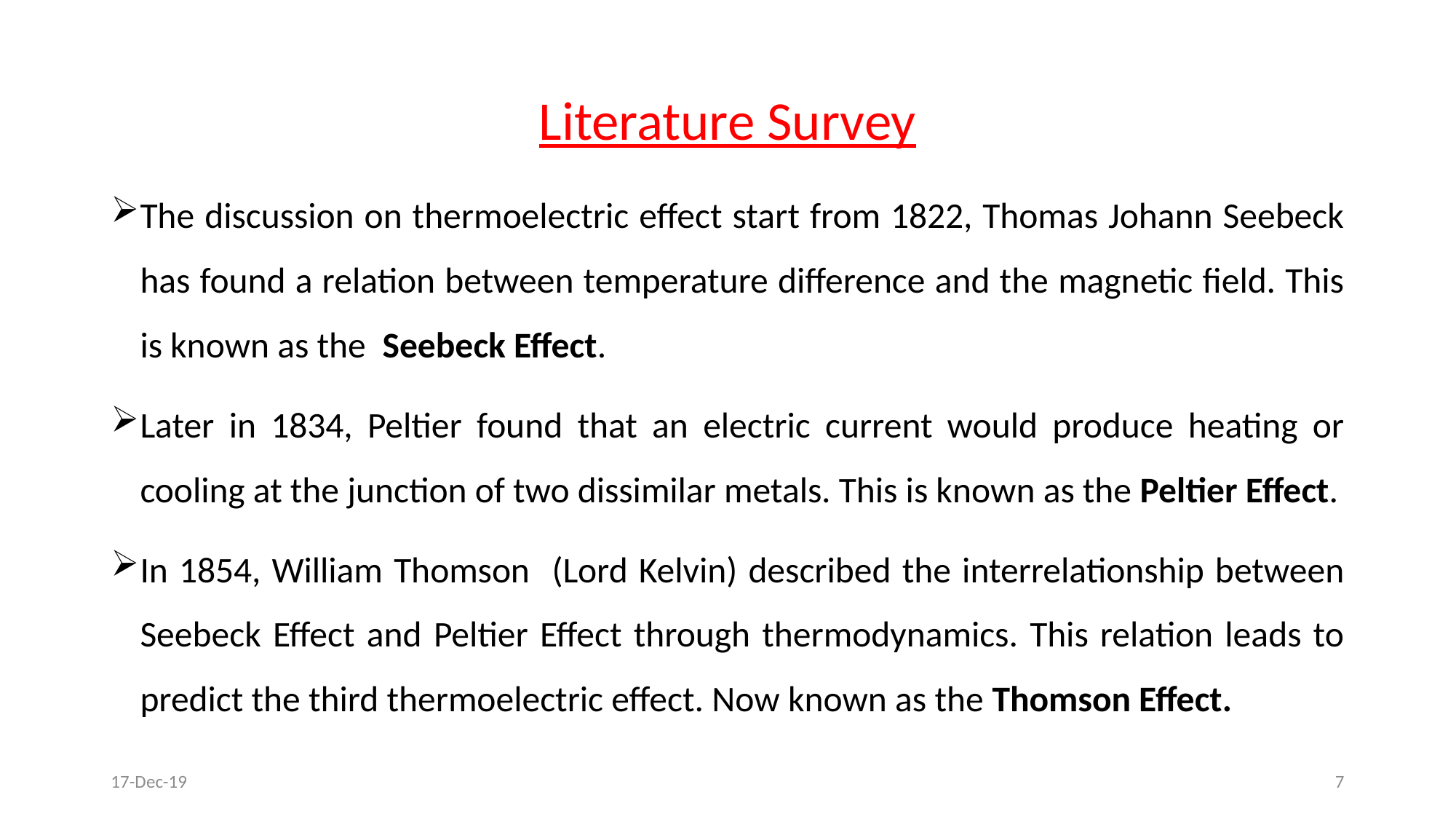

# Literature Survey
The discussion on thermoelectric effect start from 1822, Thomas Johann Seebeck has found a relation between temperature difference and the magnetic field. This is known as the  Seebeck Effect.
Later in 1834, Peltier found that an electric current would produce heating or cooling at the junction of two dissimilar metals. This is known as the Peltier Effect.
In 1854, William Thomson  (Lord Kelvin) described the interrelationship between Seebeck Effect and Peltier Effect through thermodynamics. This relation leads to predict the third thermoelectric effect. Now known as the Thomson Effect.
17-Dec-19
7